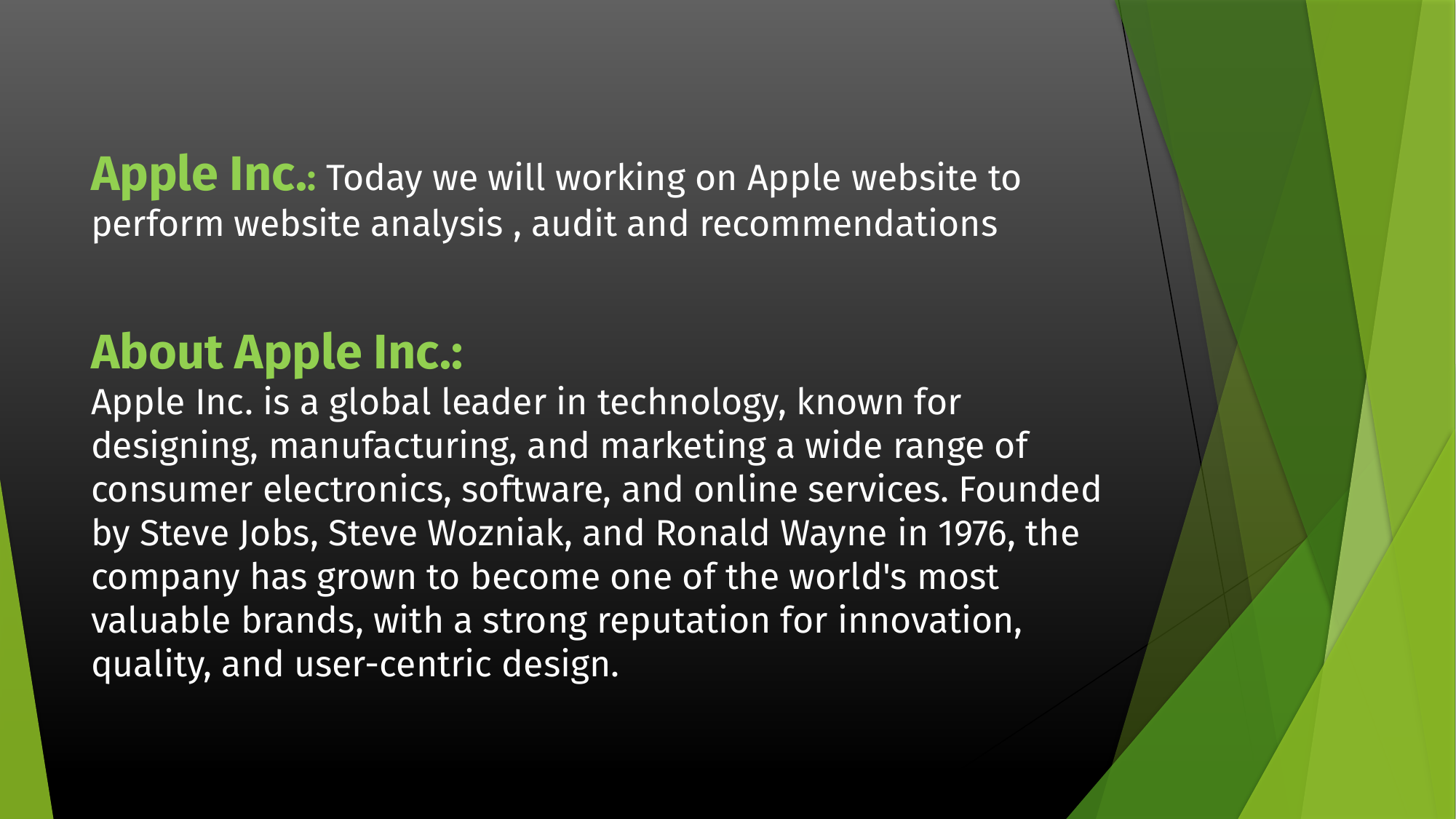

Apple Inc.: Today we will working on Apple website to perform website analysis , audit and recommendations

About Apple Inc.:
Apple Inc. is a global leader in technology, known for designing, manufacturing, and marketing a wide range of consumer electronics, software, and online services. Founded by Steve Jobs, Steve Wozniak, and Ronald Wayne in 1976, the company has grown to become one of the world's most valuable brands, with a strong reputation for innovation, quality, and user-centric design.